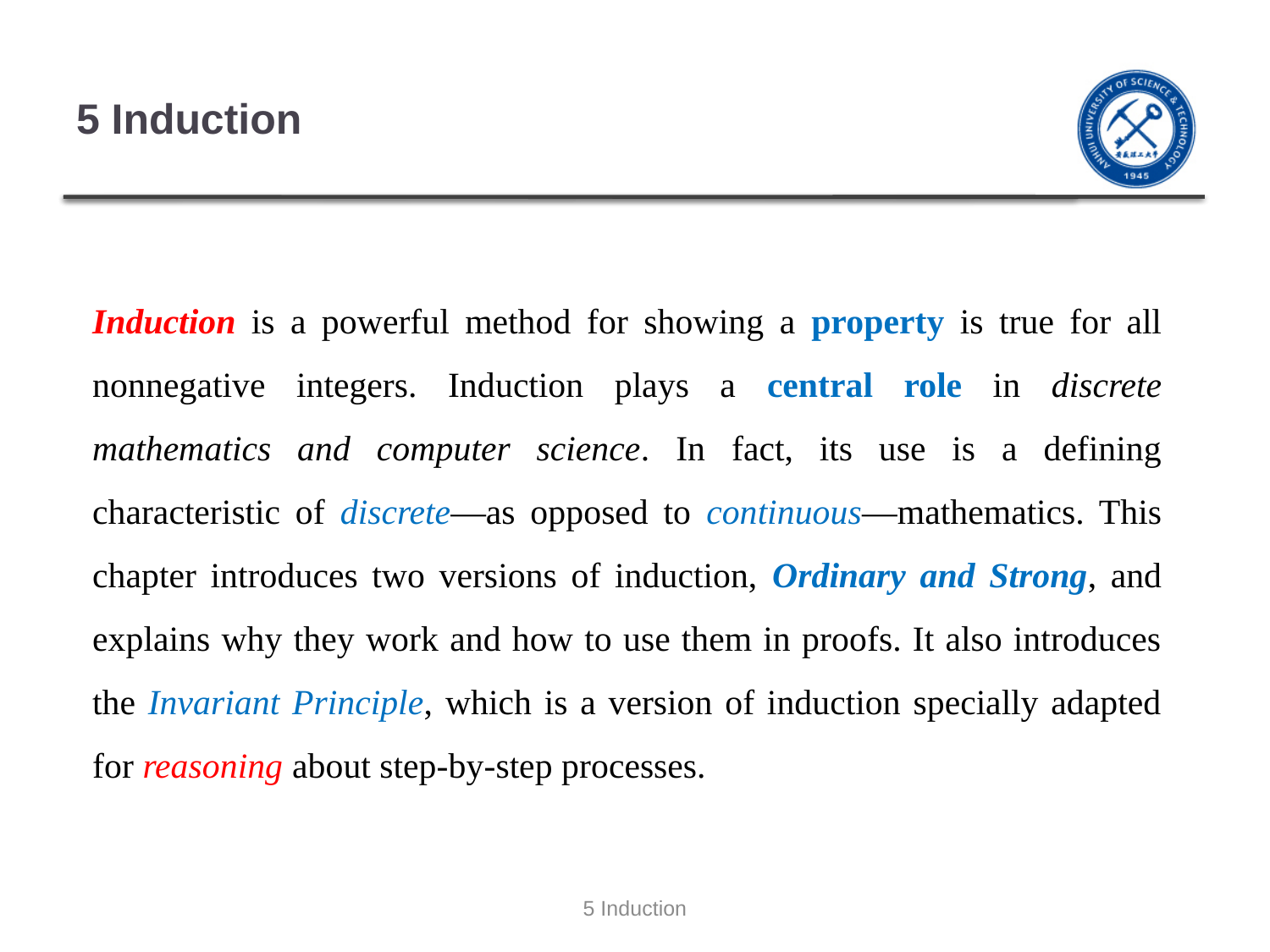

# 5 Induction
Induction is a powerful method for showing a property is true for all nonnegative integers. Induction plays a central role in discrete mathematics and computer science. In fact, its use is a defining characteristic of discrete—as opposed to continuous—mathematics. This chapter introduces two versions of induction, Ordinary and Strong, and explains why they work and how to use them in proofs. It also introduces the Invariant Principle, which is a version of induction specially adapted for reasoning about step-by-step processes.
5 Induction